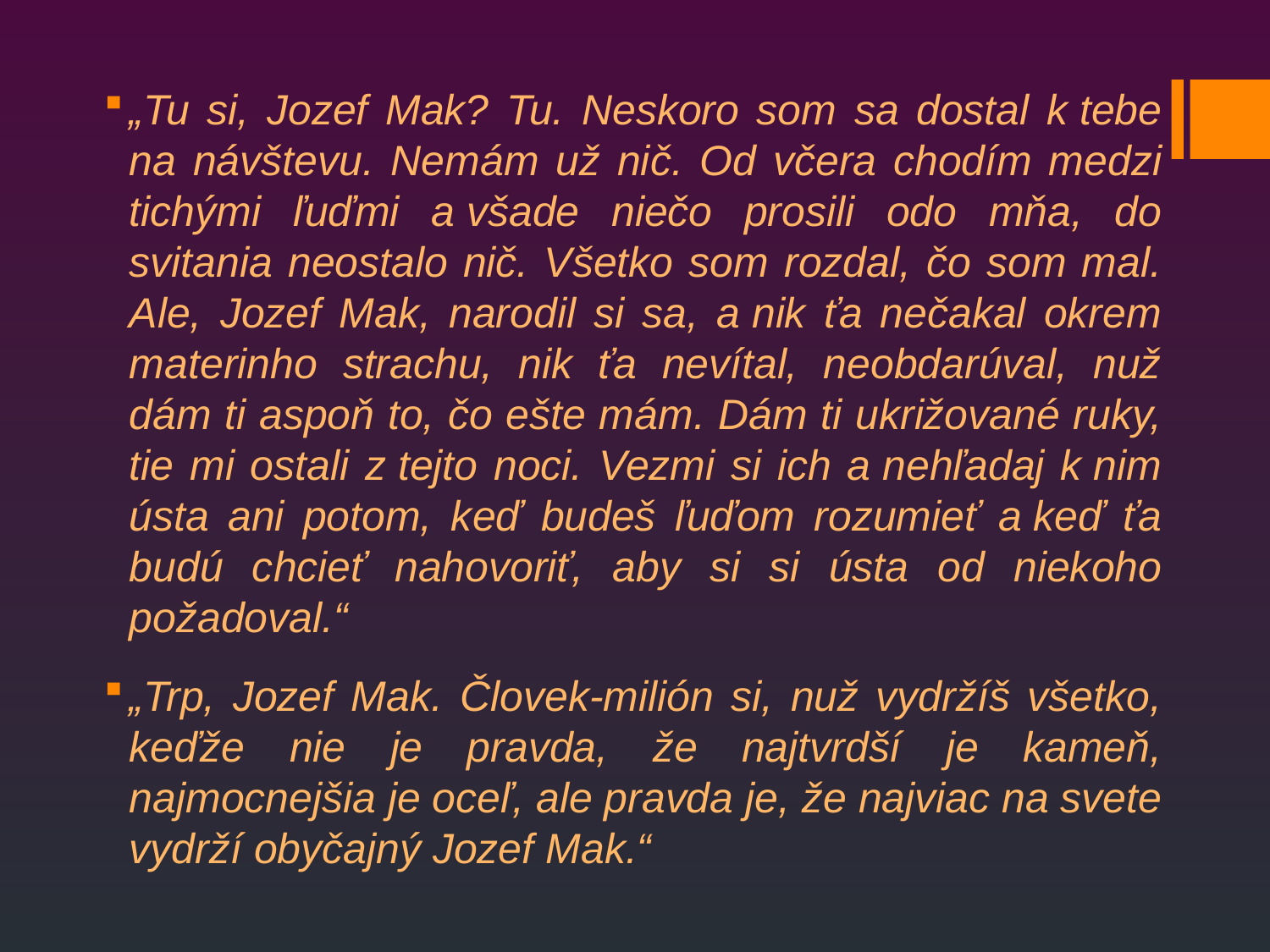

„Tu si, Jozef Mak? Tu. Neskoro som sa dostal k tebe na návštevu. Nemám už nič. Od včera chodím medzi tichými ľuďmi a všade niečo prosili odo mňa, do svitania neostalo nič. Všetko som rozdal, čo som mal. Ale, Jozef Mak, narodil si sa, a nik ťa nečakal okrem materinho strachu, nik ťa nevítal, neobdarúval, nuž dám ti aspoň to, čo ešte mám. Dám ti ukrižované ruky, tie mi ostali z tejto noci. Vezmi si ich a nehľadaj k nim ústa ani potom, keď budeš ľuďom rozumieť a keď ťa budú chcieť nahovoriť, aby si si ústa od niekoho požadoval.“

„Trp, Jozef Mak. Človek-milión si, nuž vydržíš všetko, keďže nie je pravda, že najtvrdší je kameň, najmocnejšia je oceľ, ale pravda je, že najviac na svete vydrží obyčajný Jozef Mak.“
#